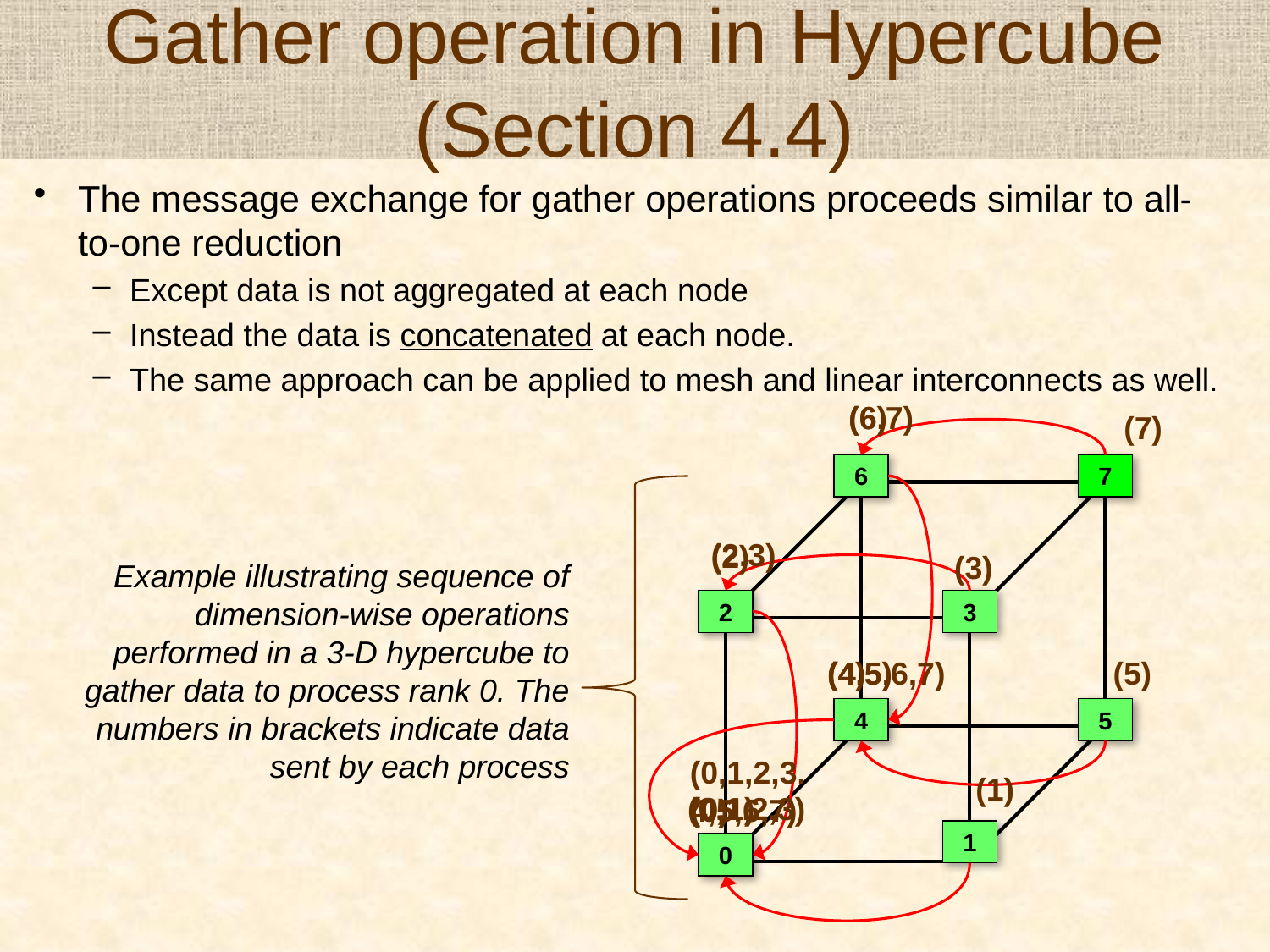

# Gather operation in Hypercube (Section 4.4)
The message exchange for gather operations proceeds similar to all-to-one reduction
Except data is not aggregated at each node
Instead the data is concatenated at each node.
The same approach can be applied to mesh and linear interconnects as well.
(6)
(6,7)
(7)
6
7

(2,3)
(2)
(3)
Example illustrating sequence of dimension-wise operations performed in a 3-D hypercube to gather data to process rank 0. The numbers in brackets indicate data sent by each process

2
3

(4)
(4,5)
(4,5,6,7)
(5)
4
5
(0,1,2,3.
4,5,6,7)
(1)
(0,1,2,3)
(0,1)
(0)
1
0